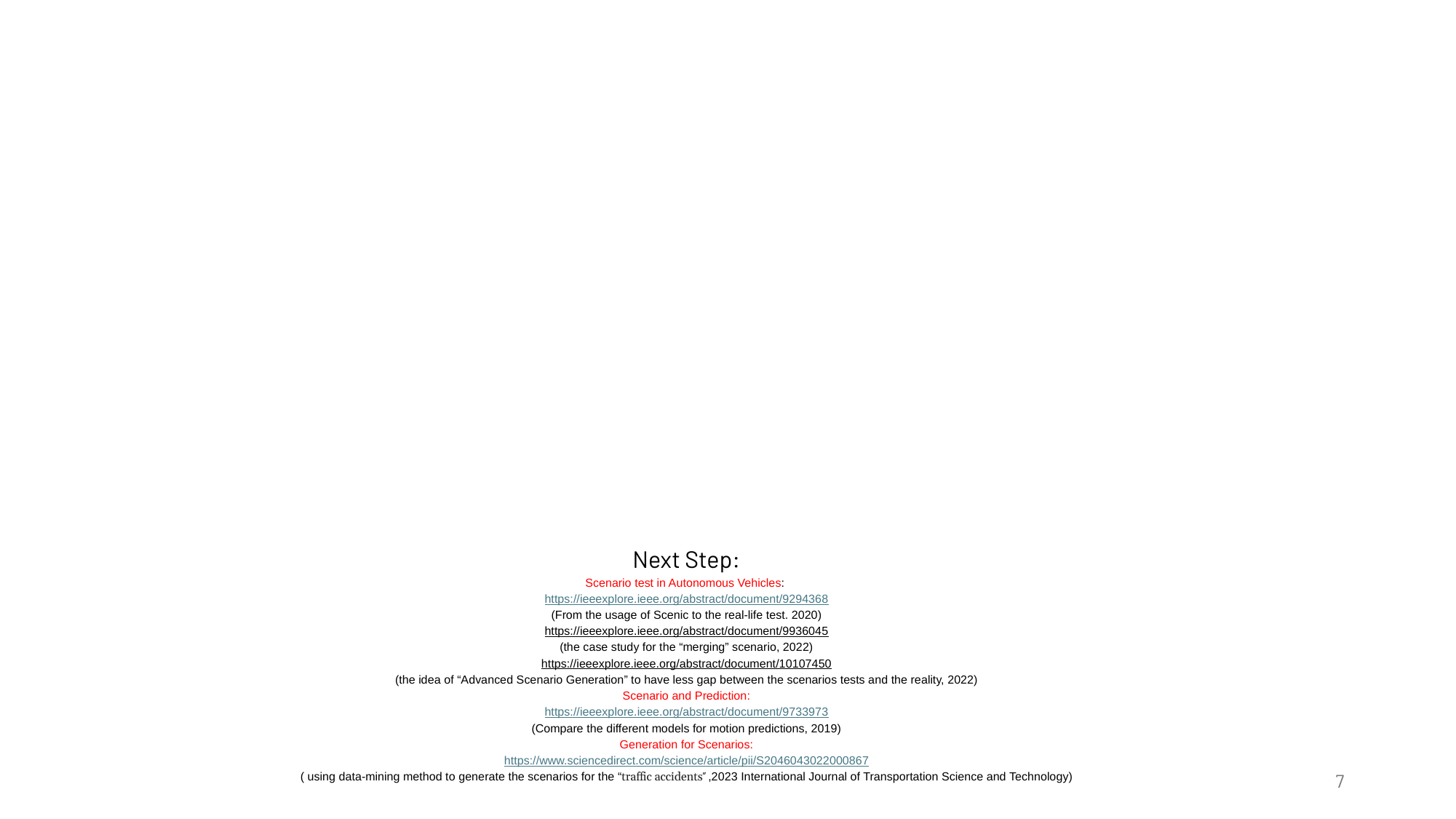

# Next Step: Scenario test in Autonomous Vehicles: https://ieeexplore.ieee.org/abstract/document/9294368 (From the usage of Scenic to the real-life test. 2020) https://ieeexplore.ieee.org/abstract/document/9936045 (the case study for the “merging” scenario, 2022) https://ieeexplore.ieee.org/abstract/document/10107450 (the idea of “Advanced Scenario Generation” to have less gap between the scenarios tests and the reality, 2022) Scenario and Prediction: https://ieeexplore.ieee.org/abstract/document/9733973 (Compare the different models for motion predictions, 2019) Generation for Scenarios: https://www.sciencedirect.com/science/article/pii/S2046043022000867 ( using data-mining method to generate the scenarios for the “traffic accidents” ,2023 International Journal of Transportation Science and Technology)
7